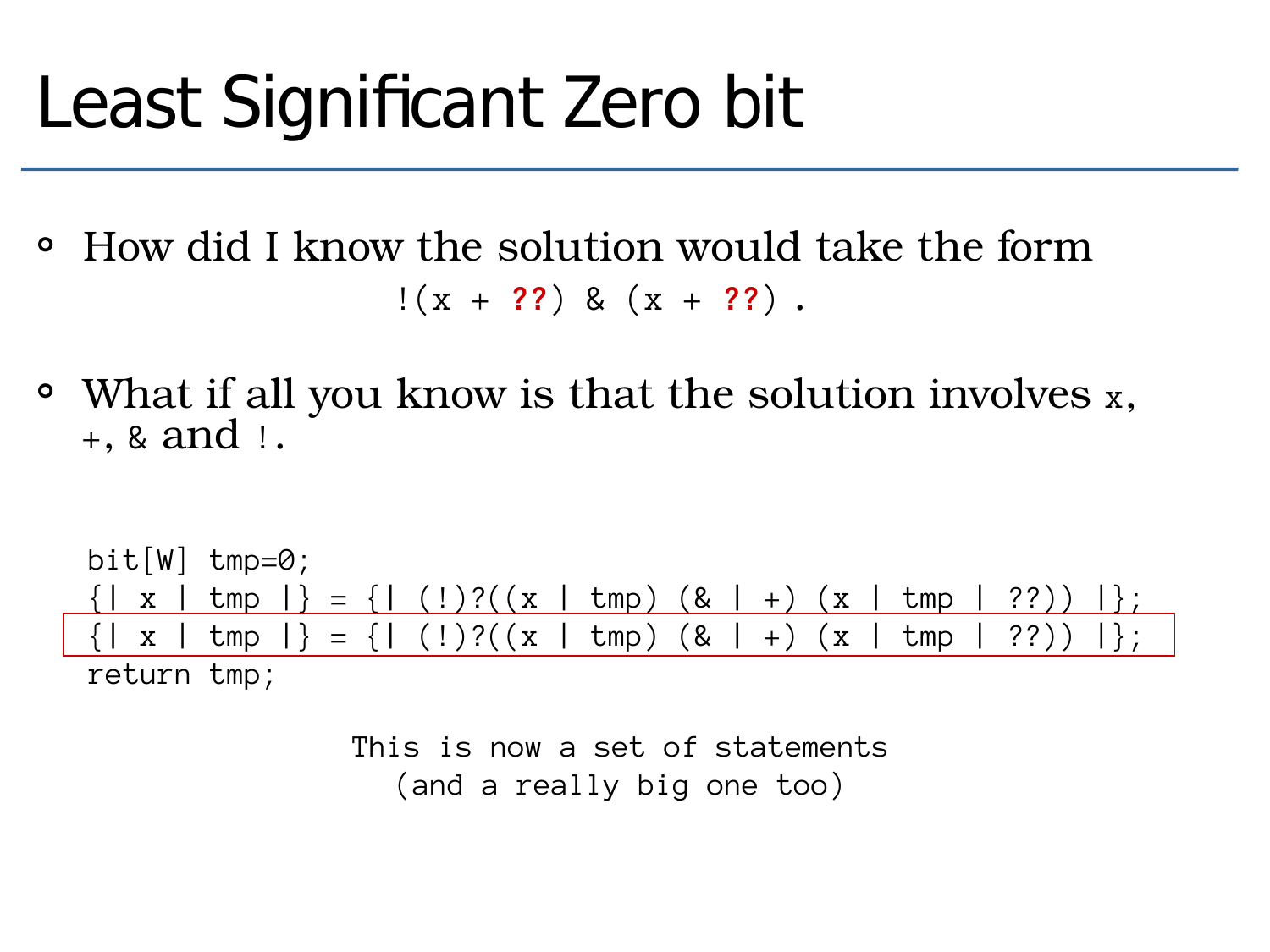

# Least Significant Zero bit
How did I know the solution would take the form
 !(x + ??) & (x + ??) .

What if all you know is that the solution involves x, +, & and !.
bit[W] tmp=0;
{| x | tmp |} = {| (!)?((x | tmp) (& | +) (x | tmp | ??)) |};
{| x | tmp |} = {| (!)?((x | tmp) (& | +) (x | tmp | ??)) |};
return tmp;

This is now a set of statements
(and a really big one too)